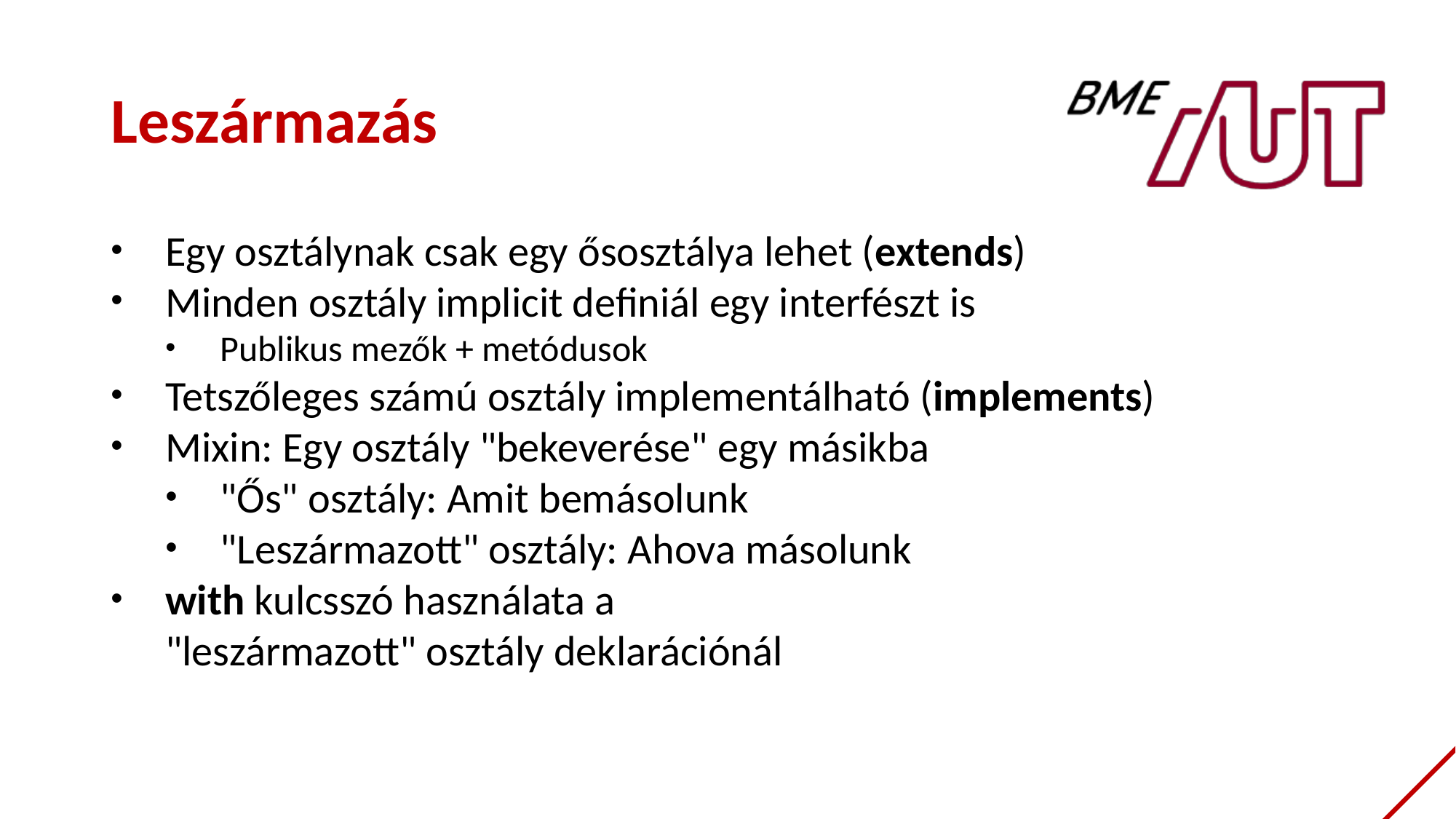

# Leszármazás
Egy osztálynak csak egy ősosztálya lehet (extends)
Minden osztály implicit definiál egy interfészt is
Publikus mezők + metódusok
Tetszőleges számú osztály implementálható (implements)
Mixin: Egy osztály "bekeverése" egy másikba
"Ős" osztály: Amit bemásolunk
"Leszármazott" osztály: Ahova másolunk
with kulcsszó használata a
"leszármazott" osztály deklarációnál